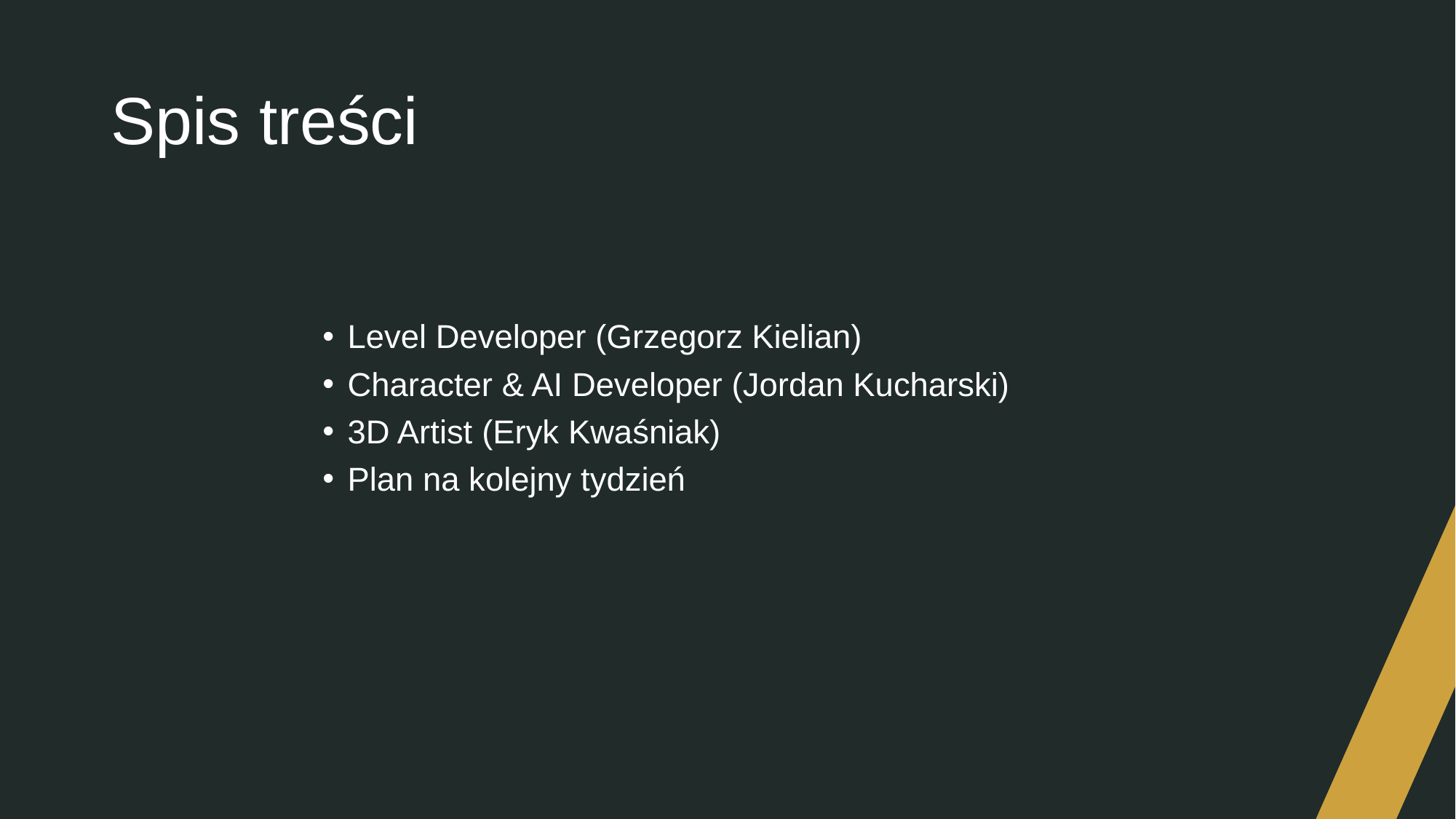

# Spis treści
Level Developer (Grzegorz Kielian)
Character & AI Developer (Jordan Kucharski)
3D Artist (Eryk Kwaśniak)
Plan na kolejny tydzień